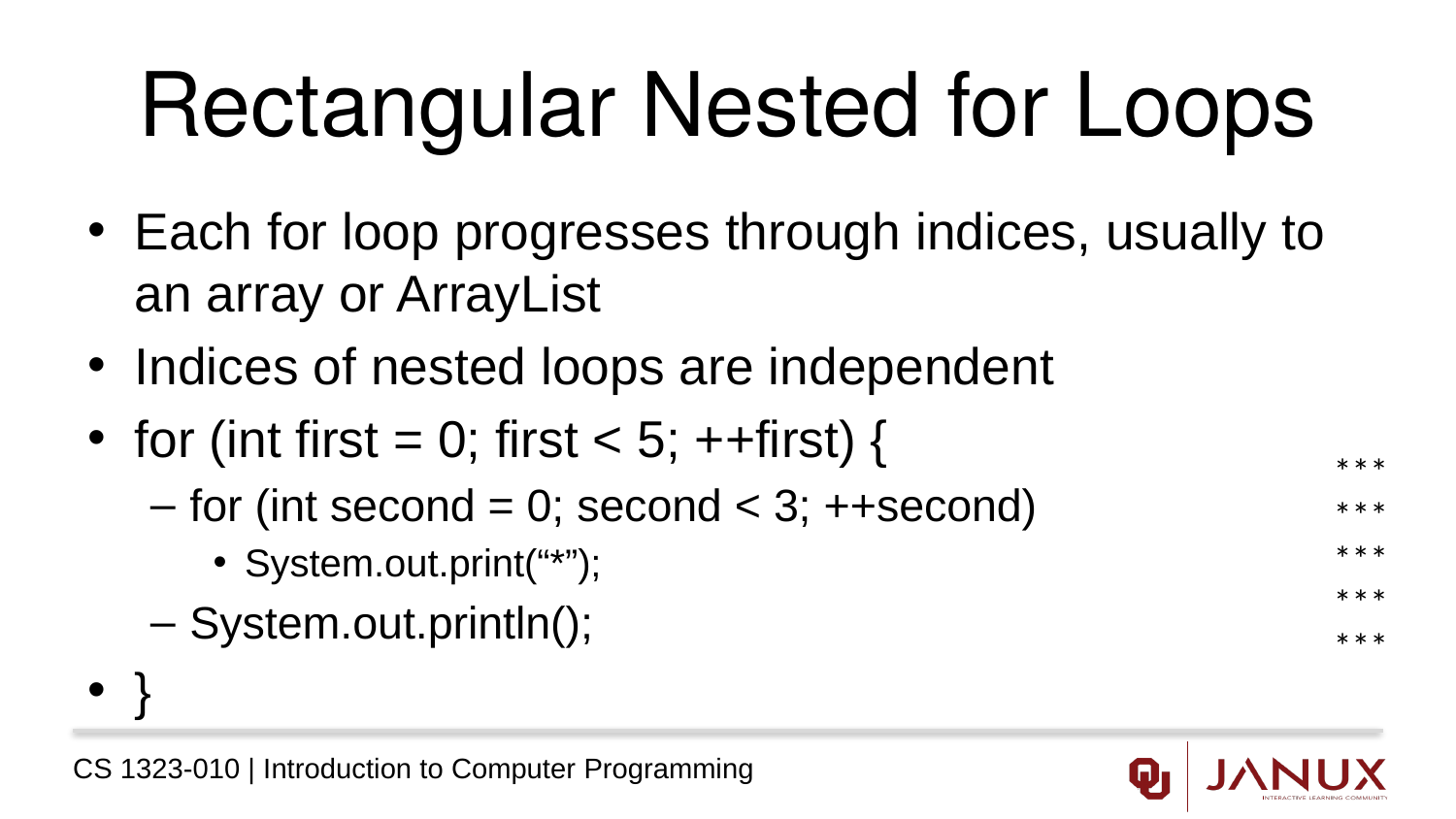

# Rectangular Nested for Loops
Each for loop progresses through indices, usually to an array or ArrayList
Indices of nested loops are independent
for (int first = 0; first < 5; ++first) {
for (int second = 0; second < 3; ++second)
System.out.print(“*”);
System.out.println();
}

***
***
***
***
***